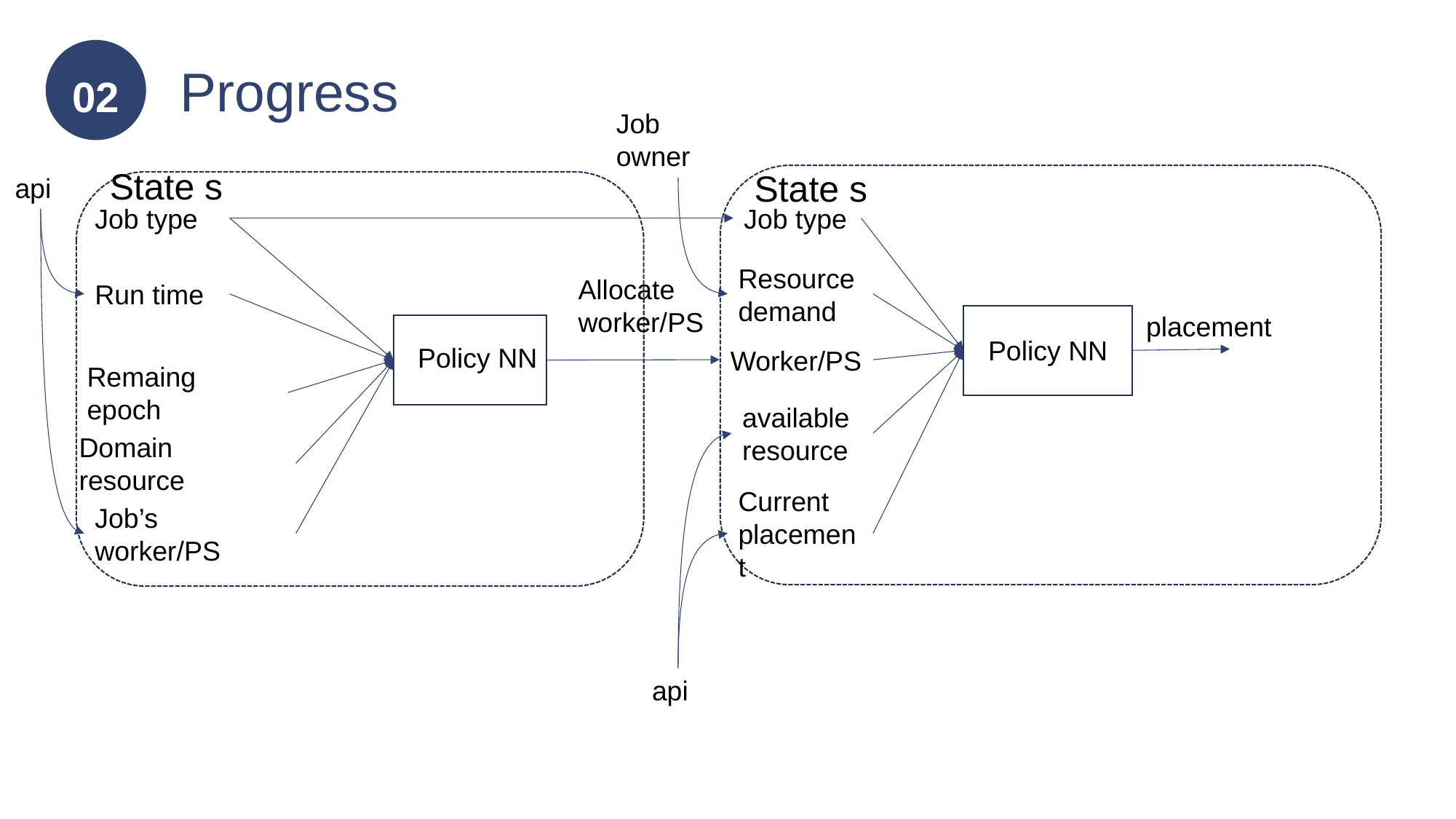

02
Progress

Job owner
State s
State s
api

Job type
Job type
Resource demand
Allocate worker/PS
Run time
placement

Policy NN
Policy NN
Worker/PS
Remaing epoch
available resource
Domain resource
Current placement
Job’s worker/PS
api